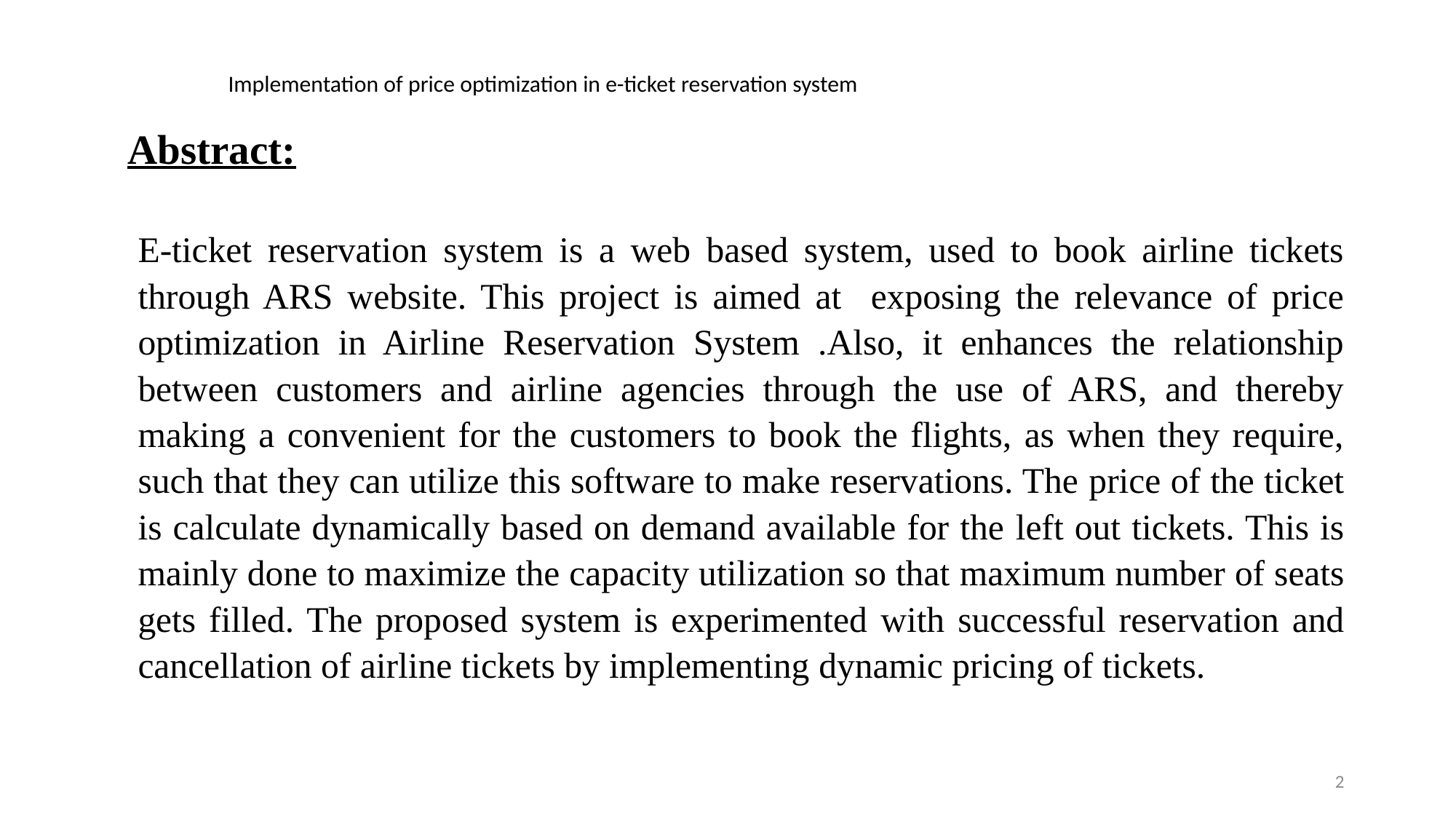

# Implementation of price optimization in e-ticket reservation system Abstract:
E-ticket reservation system is a web based system, used to book airline tickets through ARS website. This project is aimed at  exposing the relevance of price optimization in Airline Reservation System .Also, it enhances the relationship between customers and airline agencies through the use of ARS, and thereby making a convenient for the customers to book the flights, as when they require, such that they can utilize this software to make reservations. The price of the ticket is calculate dynamically based on demand available for the left out tickets. This is mainly done to maximize the capacity utilization so that maximum number of seats gets filled. The proposed system is experimented with successful reservation and cancellation of airline tickets by implementing dynamic pricing of tickets.

2